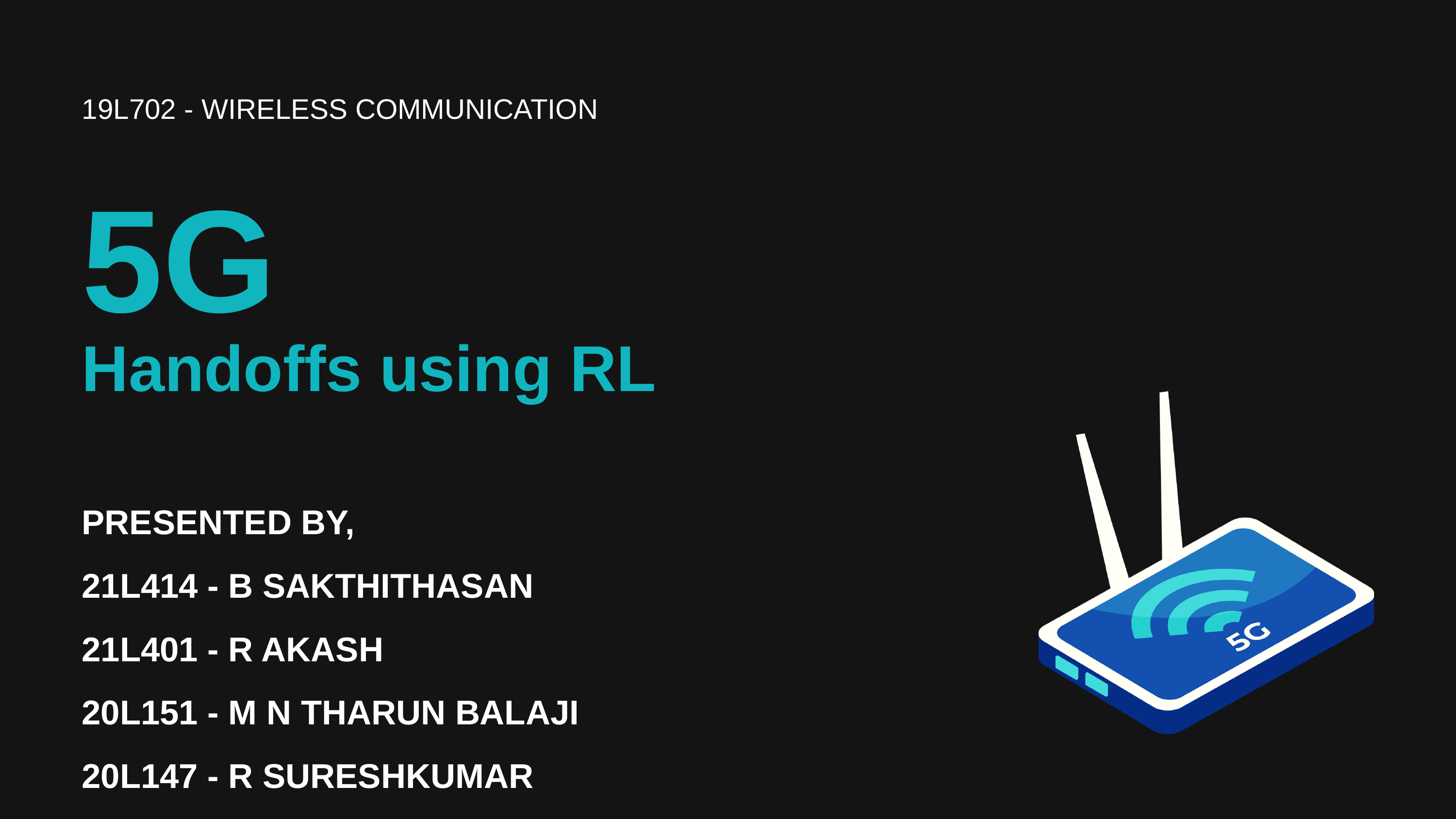

19L702 - WIRELESS COMMUNICATION
5G
Handoffs using RL

PRESENTED BY,
21L414 - B SAKTHITHASAN
21L401 - R AKASH
20L151 - M N THARUN BALAJI
20L147 - R SURESHKUMAR